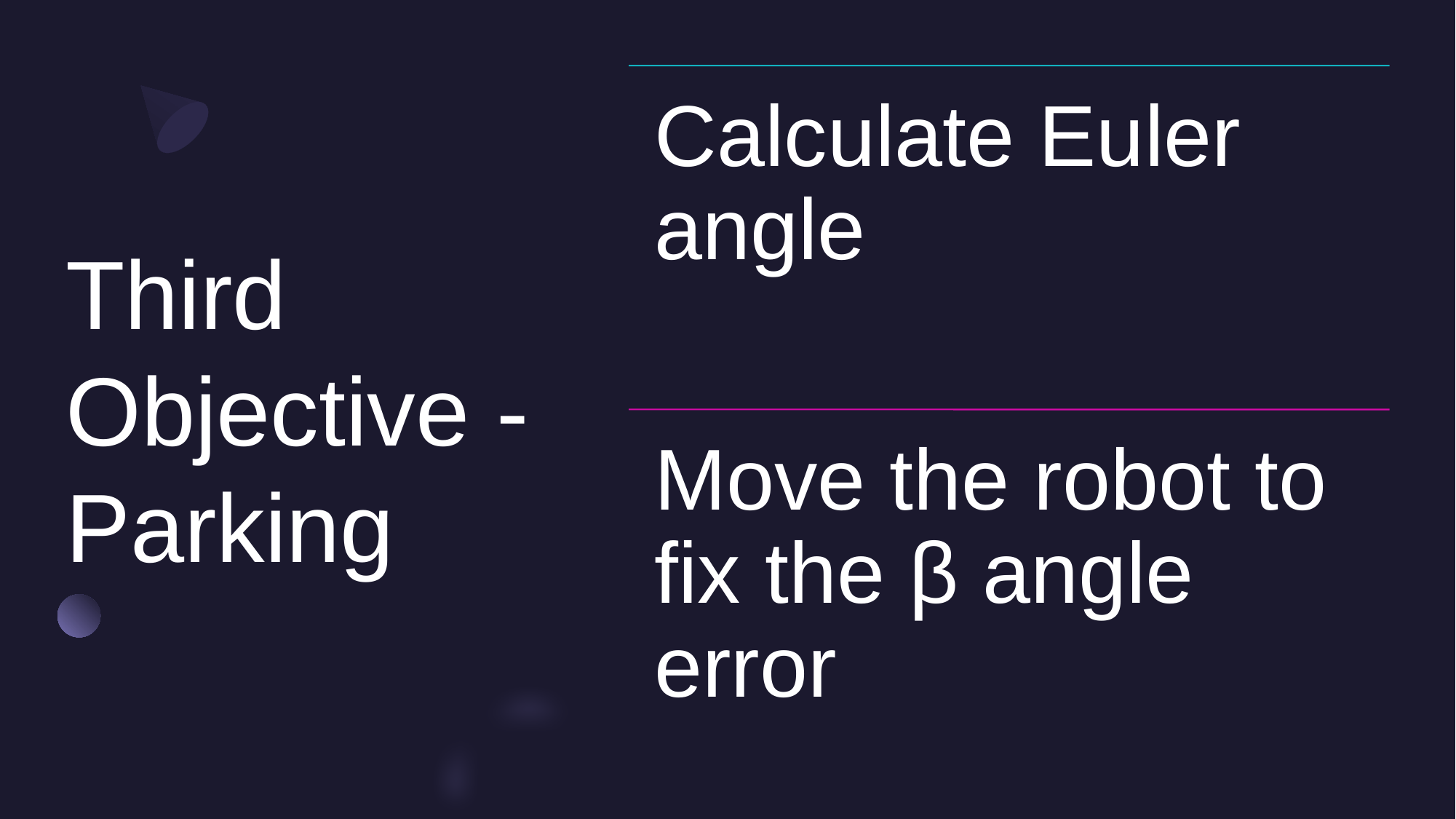

Calculate Euler angle
Move the robot to fix the β angle error

# Third Objective - Parking